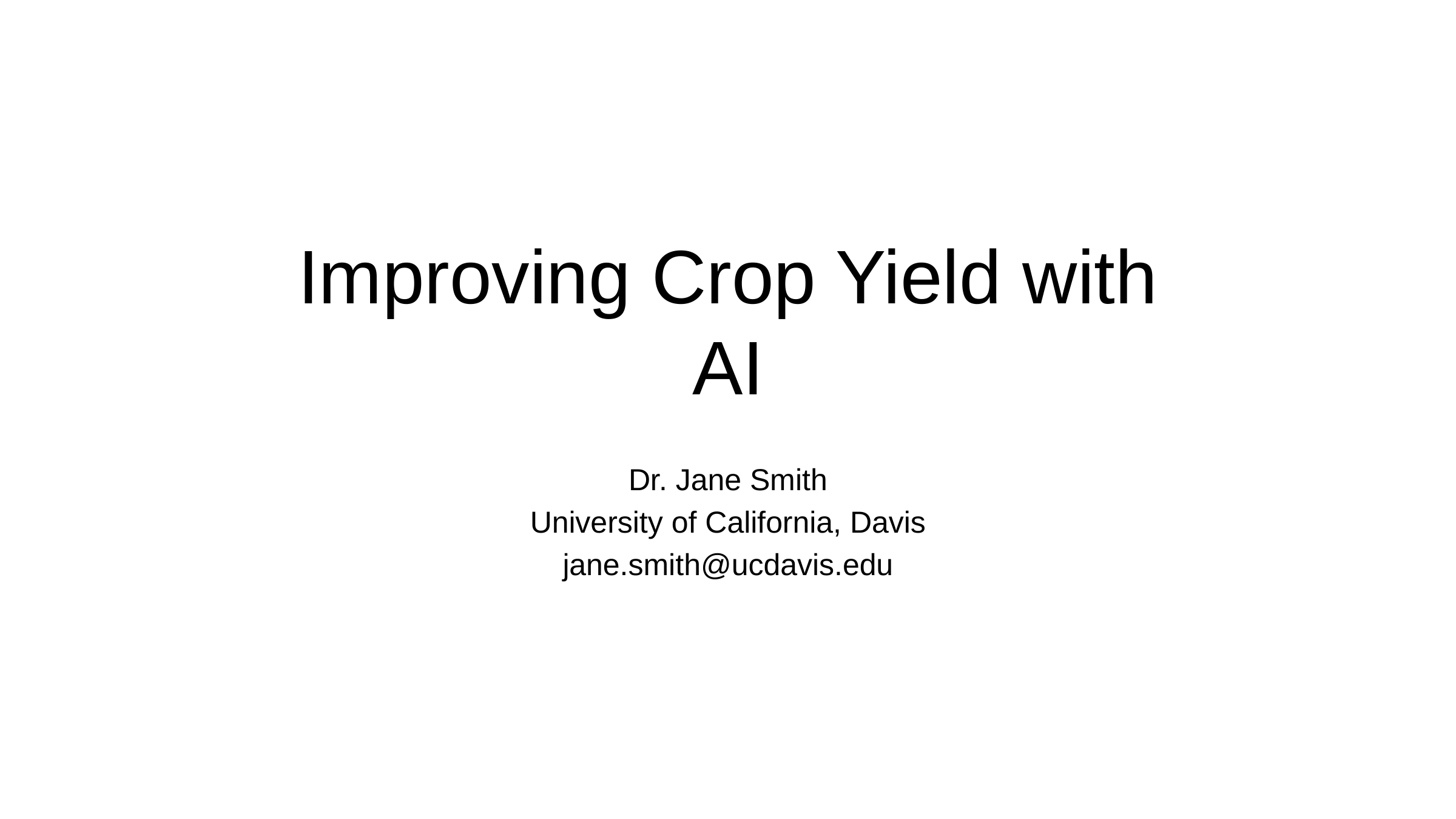

# Improving Crop Yield with AI
Dr. Jane Smith
University of California, Davis
jane.smith@ucdavis.edu